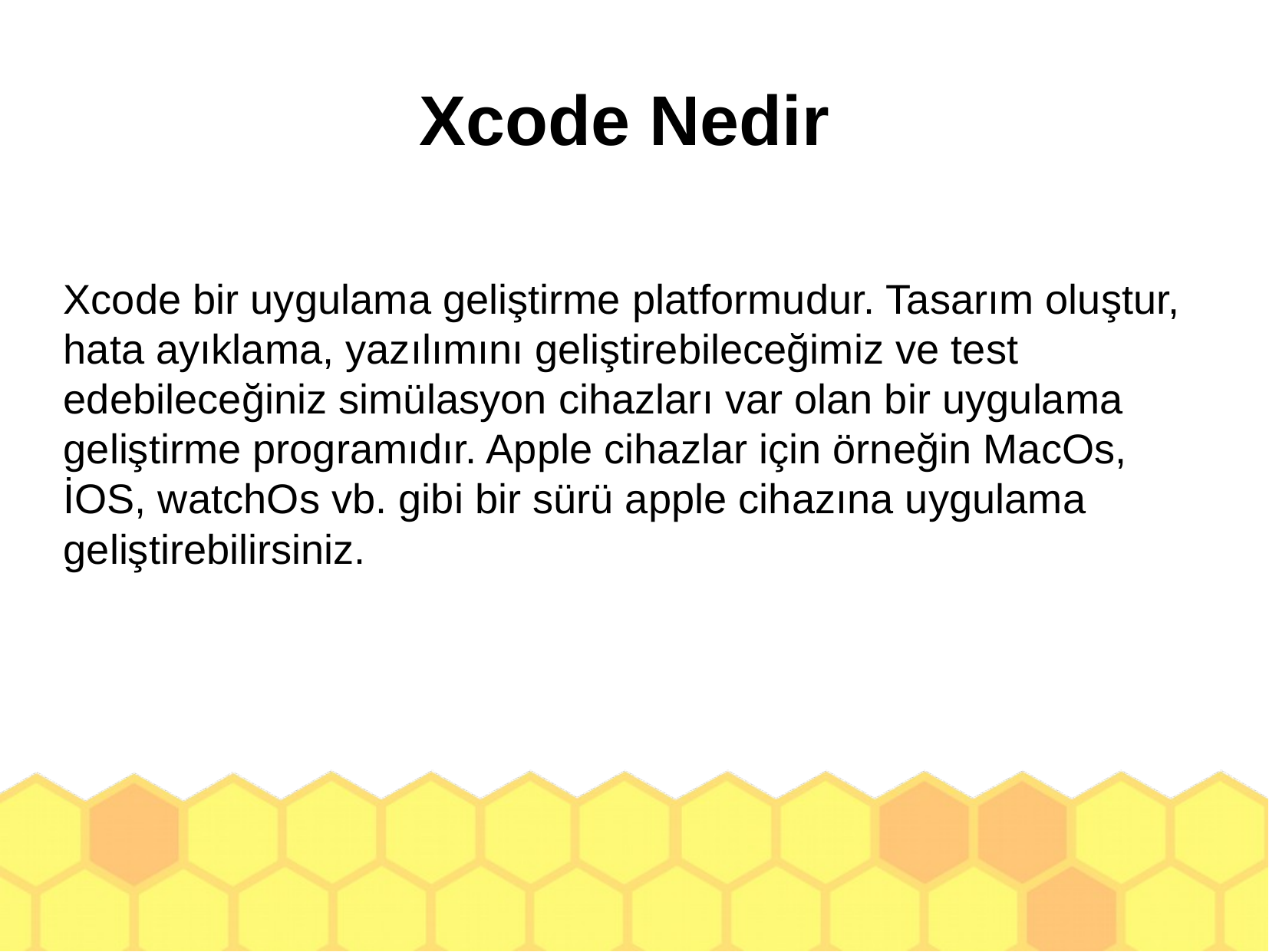

Xcode Nedir

Xcode bir uygulama geliştirme platformudur. Tasarım oluştur, hata ayıklama, yazılımını geliştirebileceğimiz ve test edebileceğiniz simülasyon cihazları var olan bir uygulama geliştirme programıdır. Apple cihazlar için örneğin MacOs, İOS, watchOs vb. gibi bir sürü apple cihazına uygulama geliştirebilirsiniz.